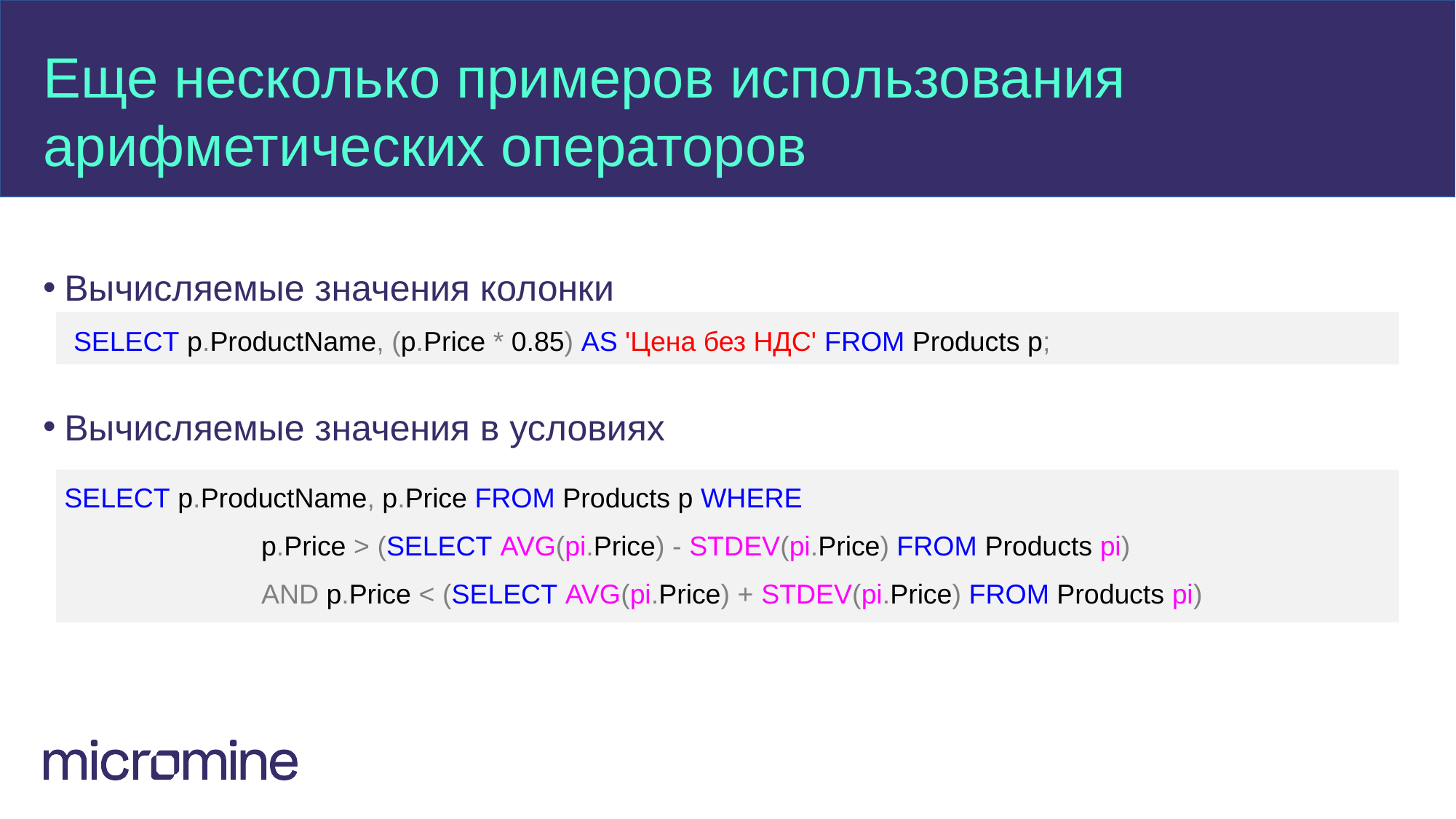

# Еще несколько примеров использования арифметических операторов

Вычисляемые значения колонки
    SELECT p.ProductName, (p.Price * 0.85) AS 'Цена без НДС' FROM Products p;
Вычисляемые значения в условиях
SELECT p.ProductName, p.Price FROM Products p WHERE
		p.Price > (SELECT AVG(pi.Price) - STDEV(pi.Price) FROM Products pi)
		AND p.Price < (SELECT AVG(pi.Price) + STDEV(pi.Price) FROM Products pi)